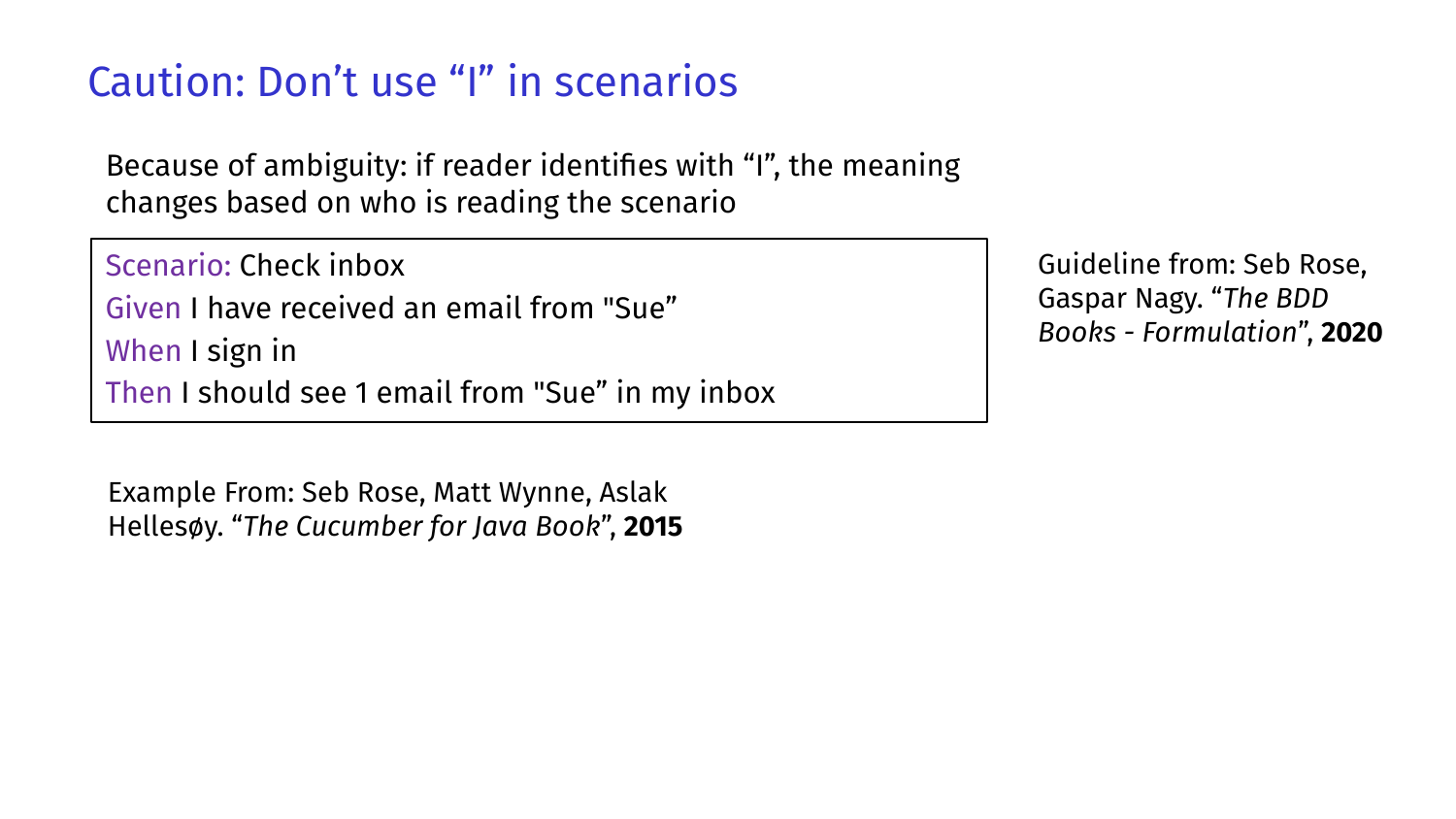

# Caution: Don’t use “I” in scenarios
Because of ambiguity: if reader identifies with “I”, the meaning changes based on who is reading the scenario
Scenario: Check inbox
Given I have received an email from "Sue”
When I sign in
Then I should see 1 email from "Sue” in my inbox
Guideline from: Seb Rose, Gaspar Nagy. “The BDD Books - Formulation”, 2020
Example From: Seb Rose, Matt Wynne, Aslak Hellesøy. “The Cucumber for Java Book”, 2015
61